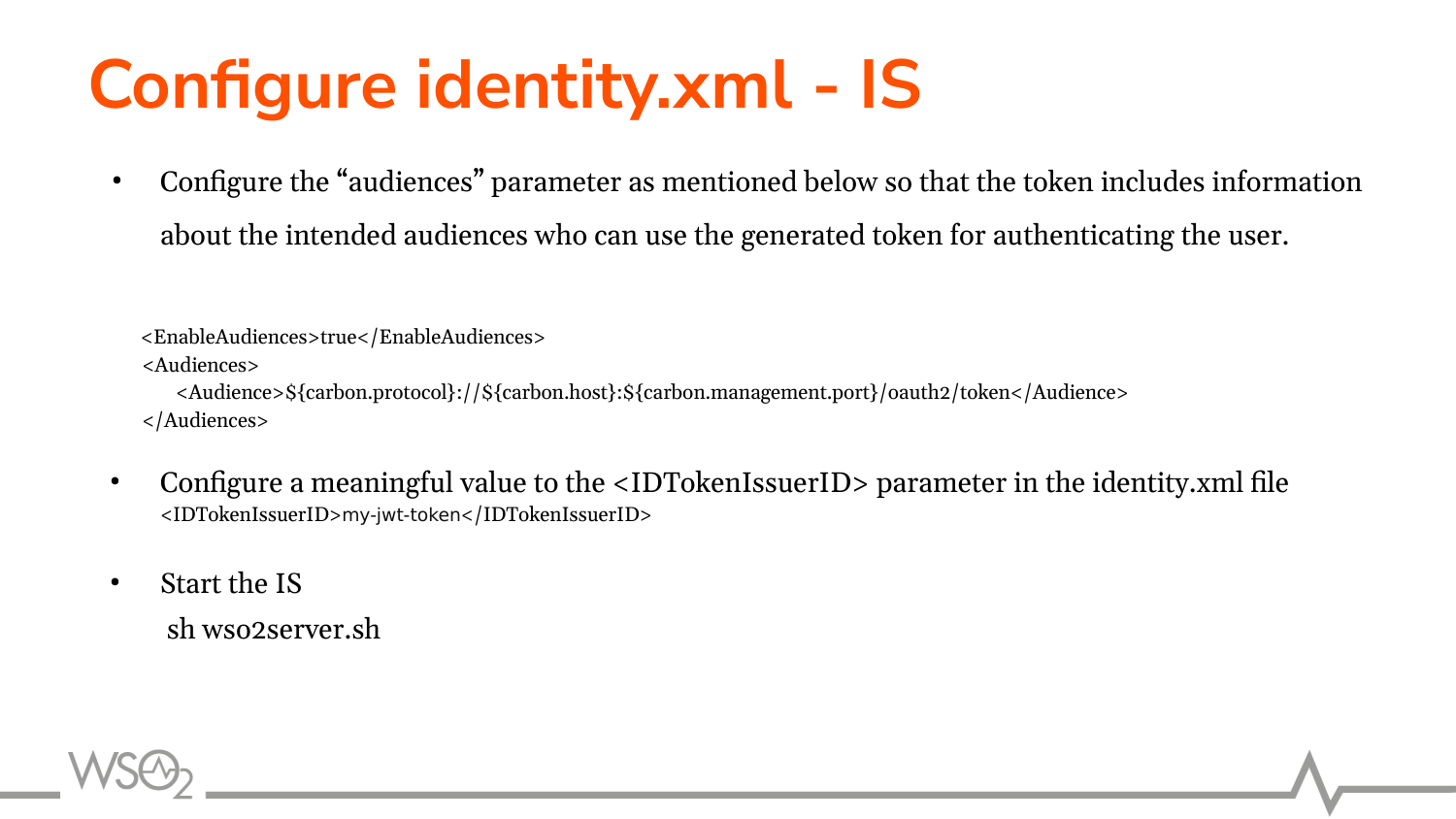

# Configure identity.xml - IS
Configure the “audiences” parameter as mentioned below so that the token includes information about the intended audiences who can use the generated token for authenticating the user.
           <EnableAudiences>true</EnableAudiences>
     <Audiences>
            <Audience>${carbon.protocol}://${carbon.host}:${carbon.management.port}/oauth2/token</Audience>
     </Audiences>

Configure a meaningful value to the <IDTokenIssuerID> parameter in the identity.xml file
<IDTokenIssuerID>my-jwt-token</IDTokenIssuerID>

Start the IS
 sh wso2server.sh